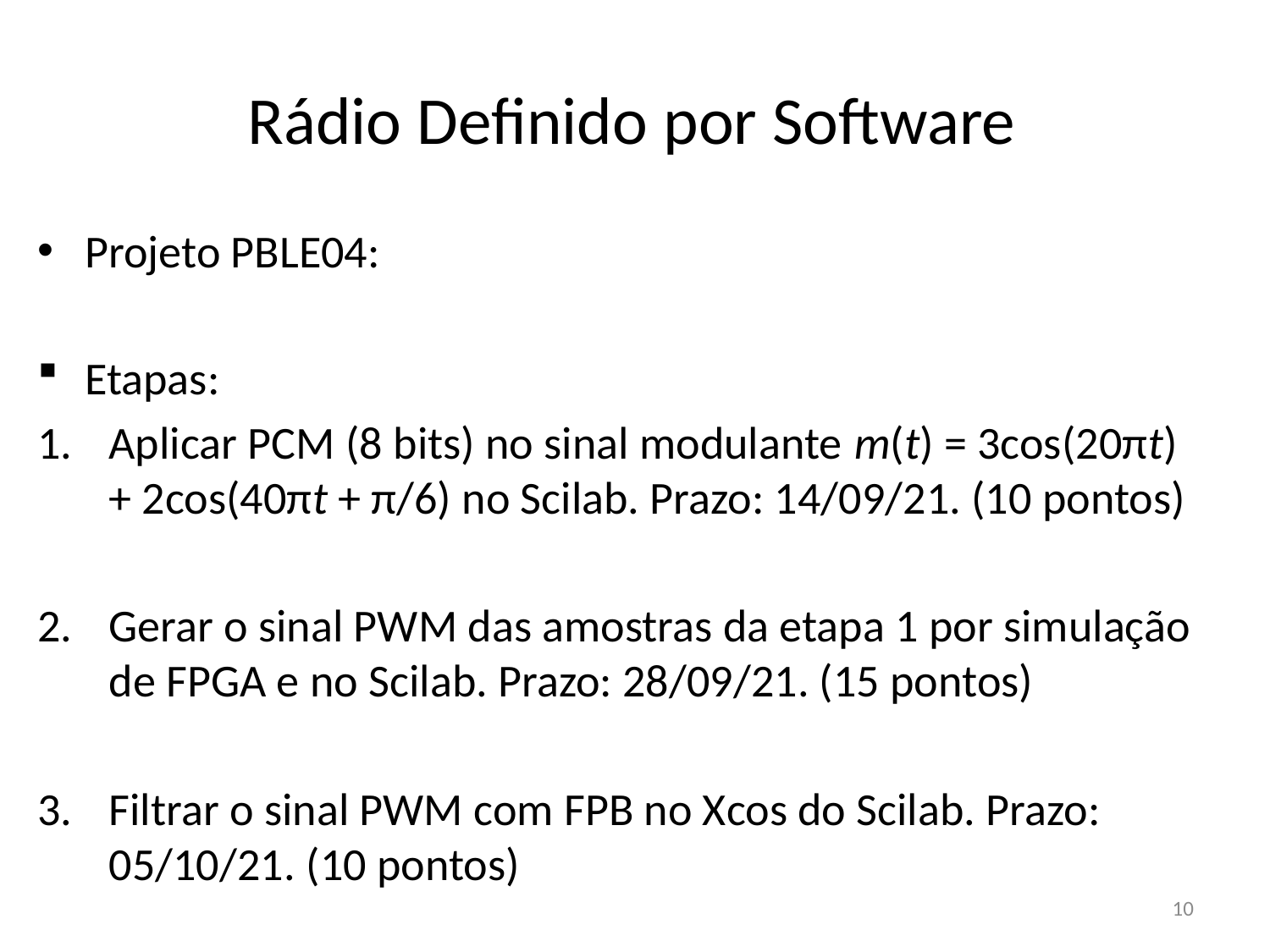

Rádio Definido por Software
Projeto PBLE04:

Etapas:
Aplicar PCM (8 bits) no sinal modulante m(t) = 3cos(20πt) + 2cos(40πt + π/6) no Scilab. Prazo: 14/09/21. (10 pontos)

Gerar o sinal PWM das amostras da etapa 1 por simulação de FPGA e no Scilab. Prazo: 28/09/21. (15 pontos)

Filtrar o sinal PWM com FPB no Xcos do Scilab. Prazo: 05/10/21. (10 pontos)

10